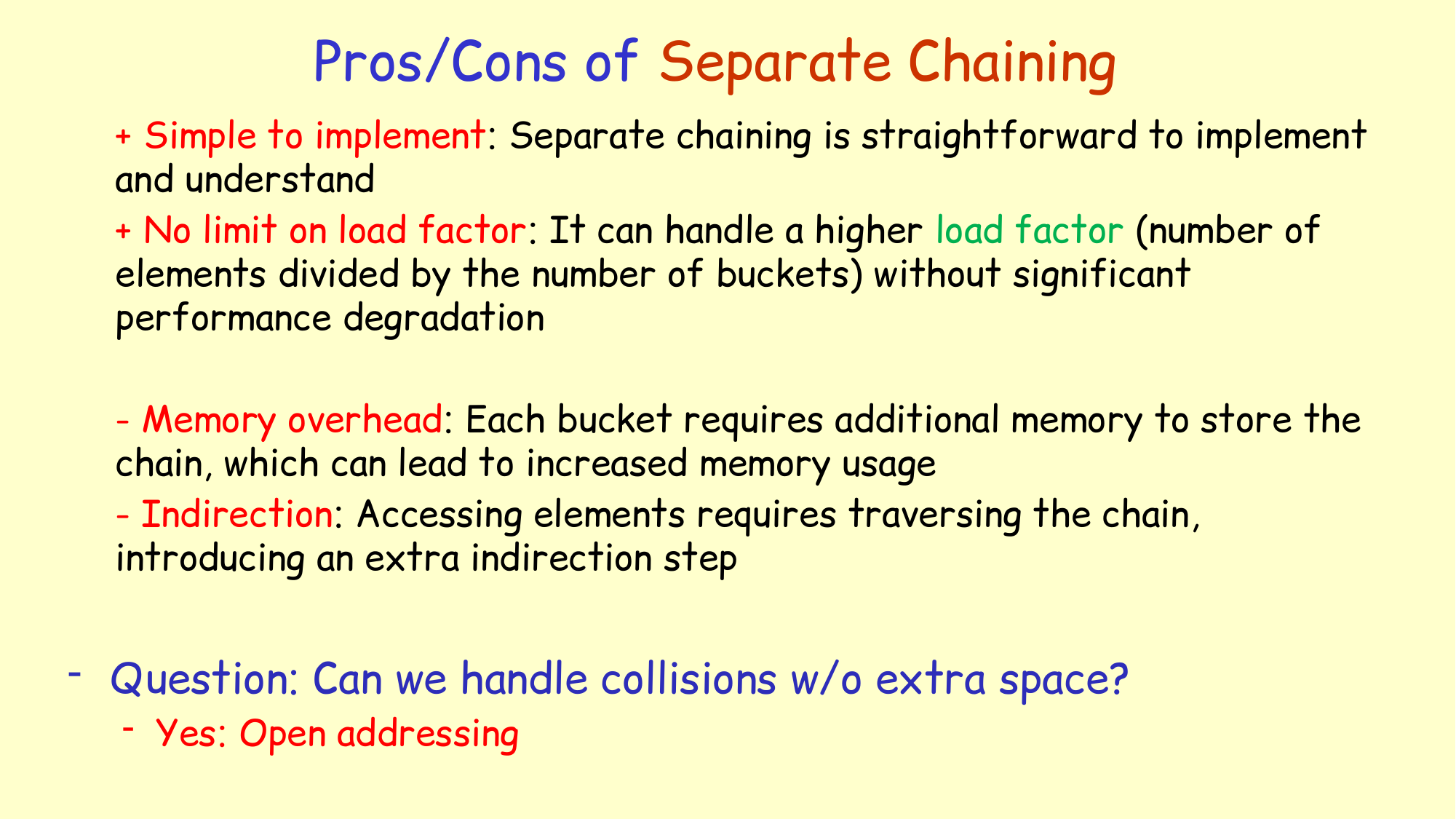

# Pros/Cons of Separate Chaining
+ Simple to implement: Separate chaining is straightforward to implement and understand
+ No limit on load factor: It can handle a higher load factor (number of elements divided by the number of buckets) without significant performance degradation

- Memory overhead: Each bucket requires additional memory to store the chain, which can lead to increased memory usage
- Indirection: Accessing elements requires traversing the chain, introducing an extra indirection step

Question: Can we handle collisions w/o extra space?
Yes: Open addressing